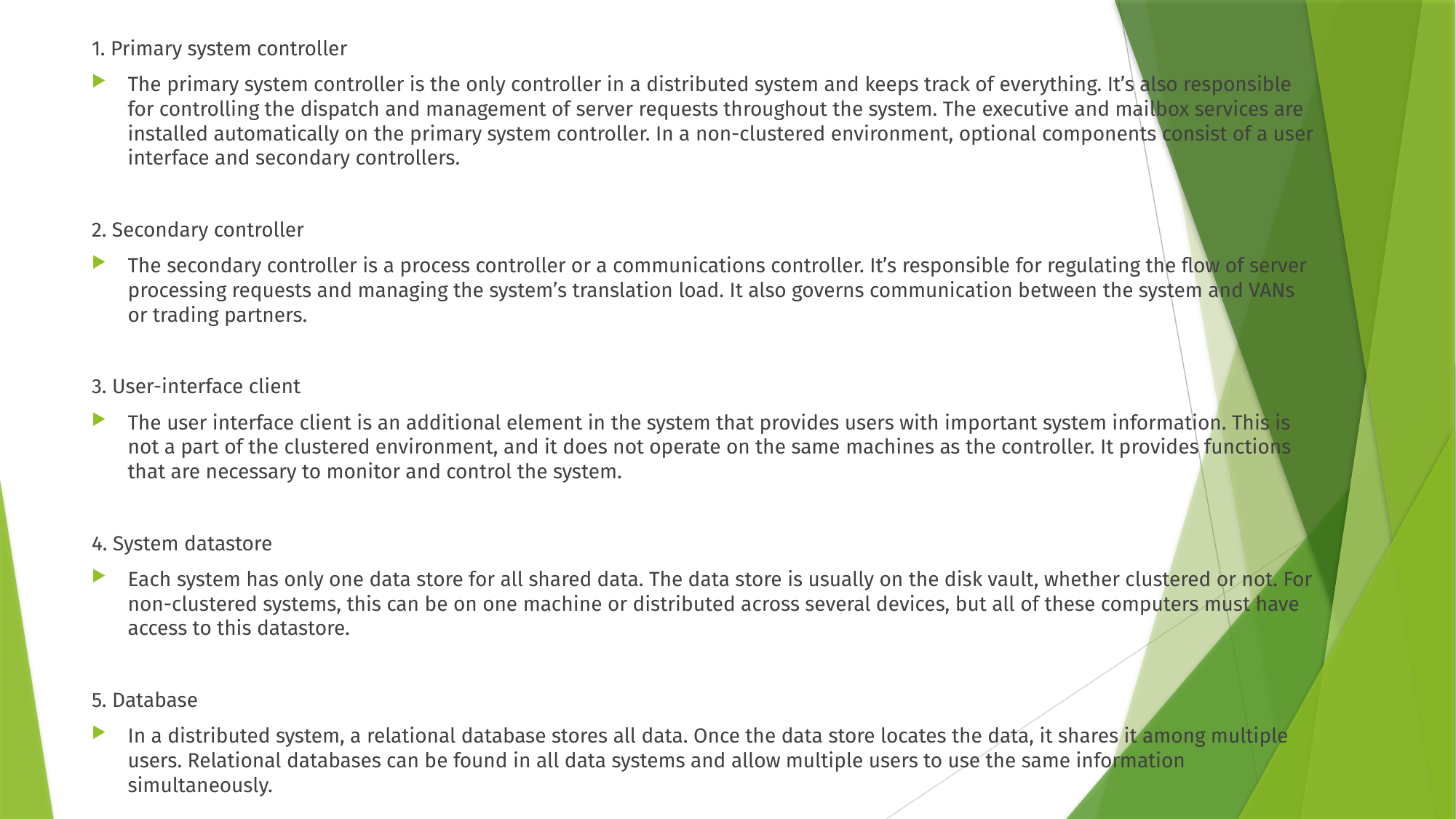

1. Primary system controller
The primary system controller is the only controller in a distributed system and keeps track of everything. It’s also responsible for controlling the dispatch and management of server requests throughout the system. The executive and mailbox services are installed automatically on the primary system controller. In a non-clustered environment, optional components consist of a user interface and secondary controllers.

2. Secondary controller
The secondary controller is a process controller or a communications controller. It’s responsible for regulating the flow of server processing requests and managing the system’s translation load. It also governs communication between the system and VANs or trading partners.

3. User-interface client
The user interface client is an additional element in the system that provides users with important system information. This is not a part of the clustered environment, and it does not operate on the same machines as the controller. It provides functions that are necessary to monitor and control the system.

4. System datastore
Each system has only one data store for all shared data. The data store is usually on the disk vault, whether clustered or not. For non-clustered systems, this can be on one machine or distributed across several devices, but all of these computers must have access to this datastore.

5. Database
In a distributed system, a relational database stores all data. Once the data store locates the data, it shares it among multiple users. Relational databases can be found in all data systems and allow multiple users to use the same information simultaneously.